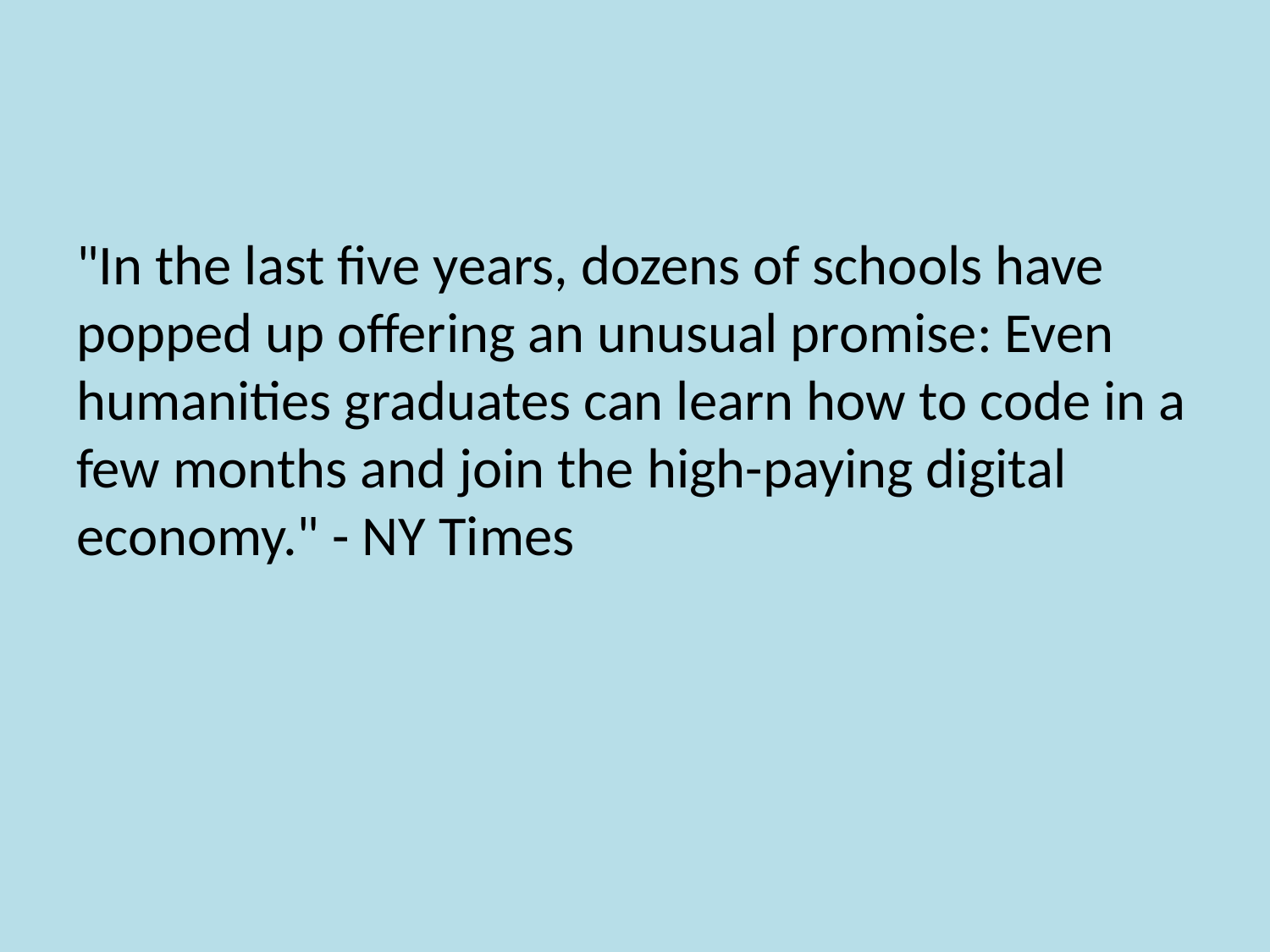

#
"In the last five years, dozens of schools have popped up offering an unusual promise: Even humanities graduates can learn how to code in a few months and join the high-paying digital economy." - NY Times